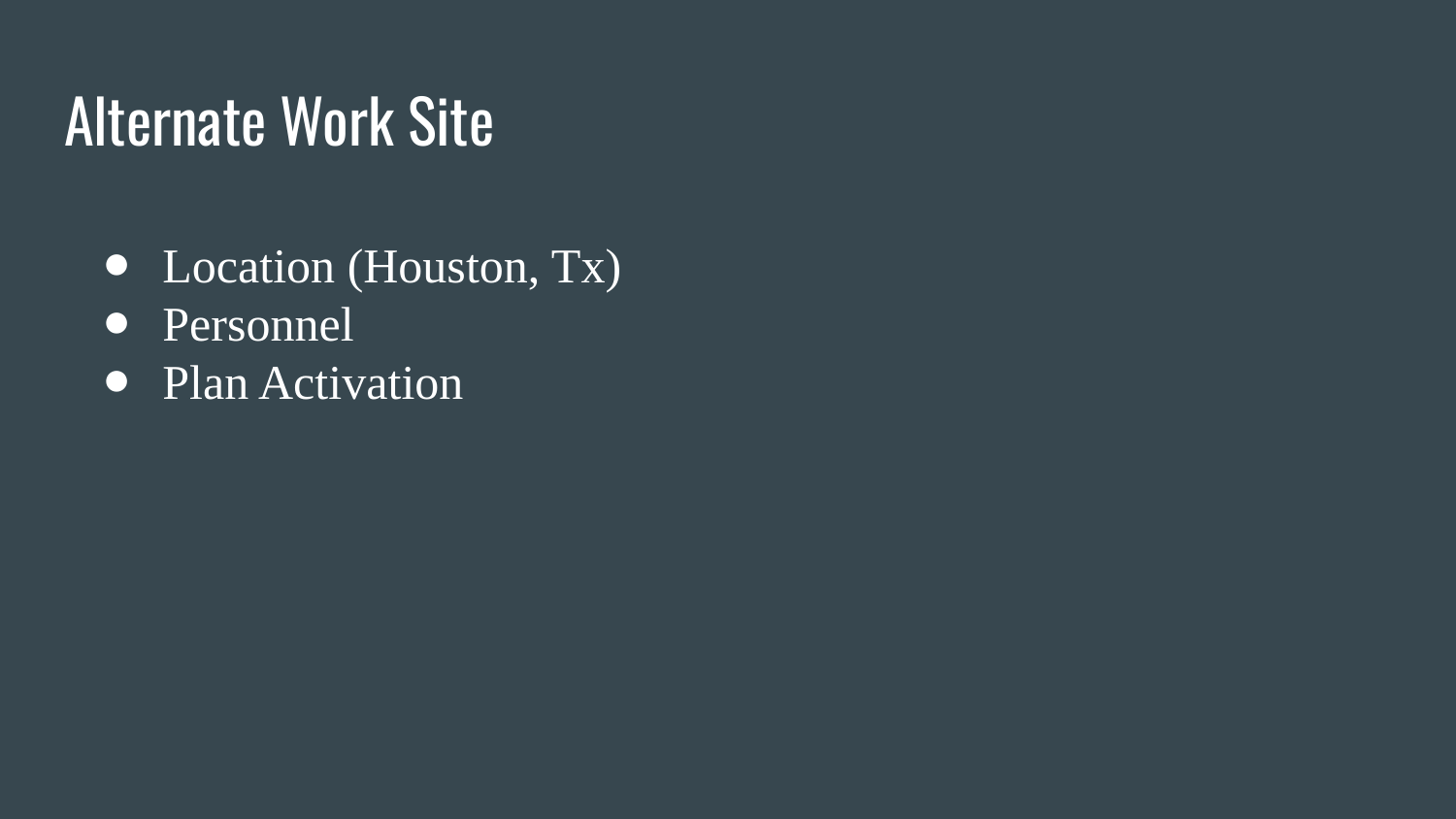

# Alternate Work Site
Location (Houston, Tx)
Personnel
Plan Activation